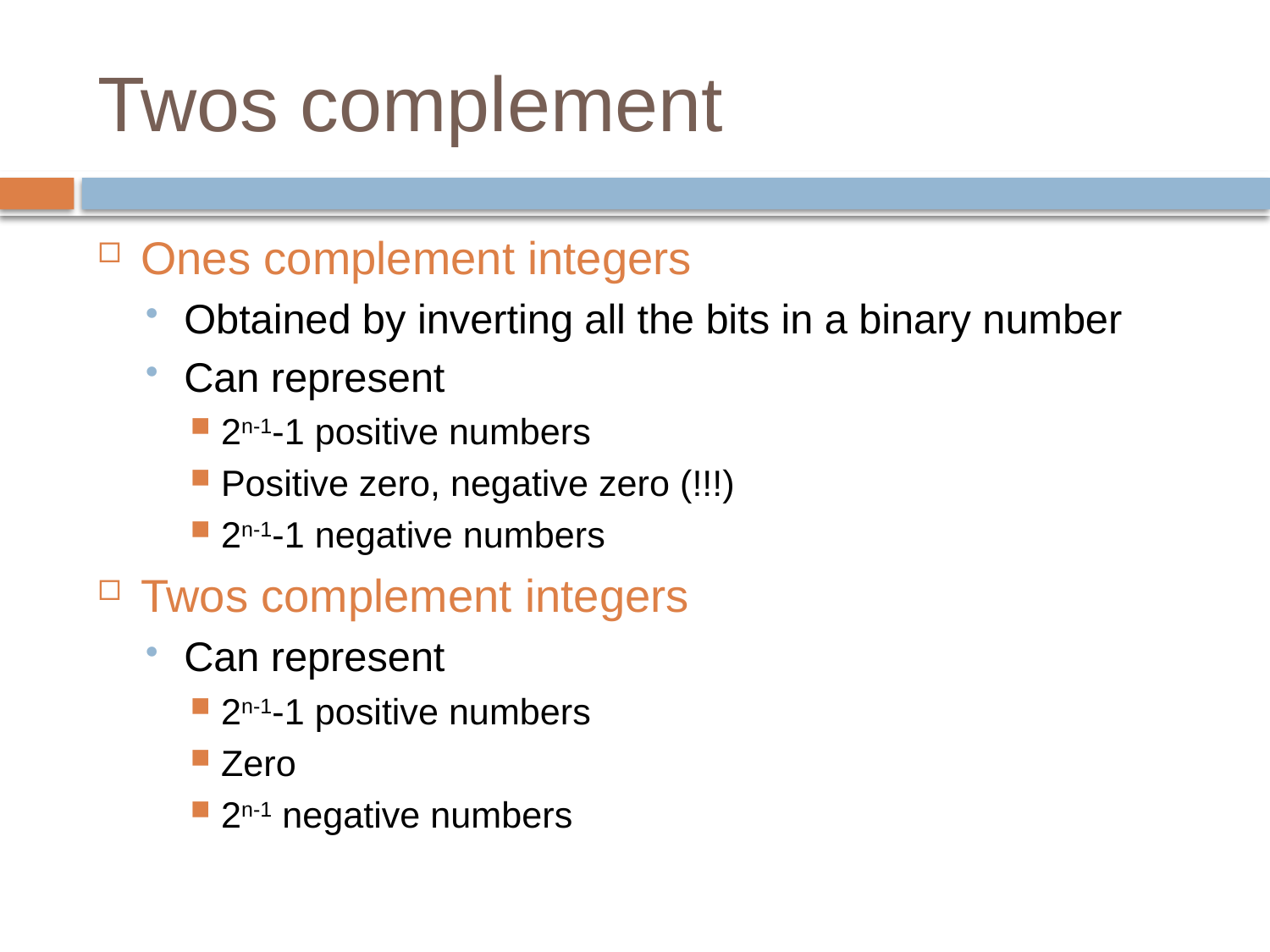

# Twos complement
Ones complement integers
Obtained by inverting all the bits in a binary number
Can represent
2n-1-1 positive numbers
Positive zero, negative zero (!!!)
2n-1-1 negative numbers
Twos complement integers
Can represent
2n-1-1 positive numbers
Zero
2n-1 negative numbers